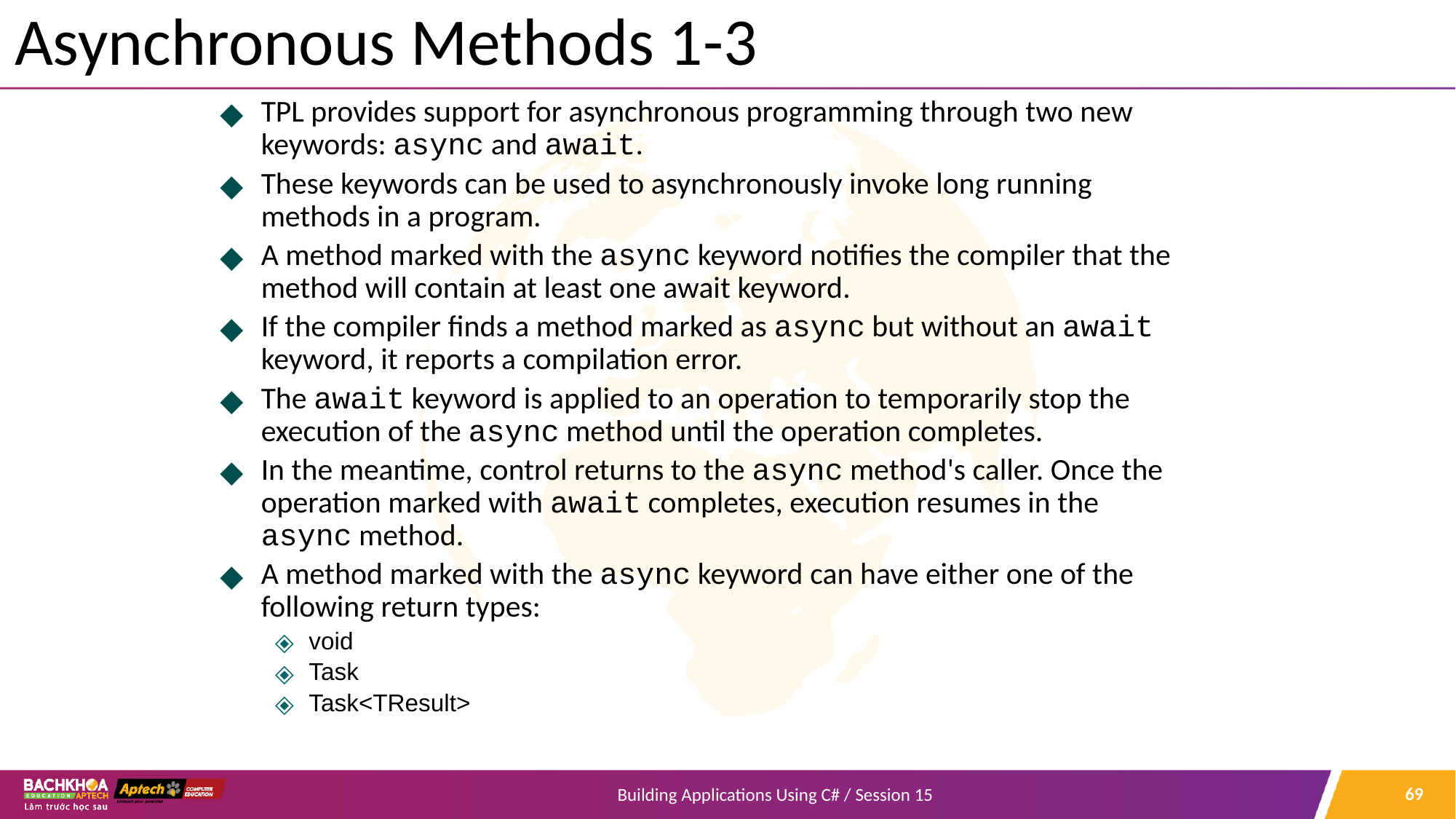

# Asynchronous Methods 1-3
TPL provides support for asynchronous programming through two new keywords: async and await.
These keywords can be used to asynchronously invoke long running methods in a program.
A method marked with the async keyword notifies the compiler that the method will contain at least one await keyword.
If the compiler finds a method marked as async but without an await keyword, it reports a compilation error.
The await keyword is applied to an operation to temporarily stop the execution of the async method until the operation completes.
In the meantime, control returns to the async method's caller. Once the operation marked with await completes, execution resumes in the async method.
A method marked with the async keyword can have either one of the following return types:
void
Task
Task<TResult>

69
Building Applications Using C# / Session 15